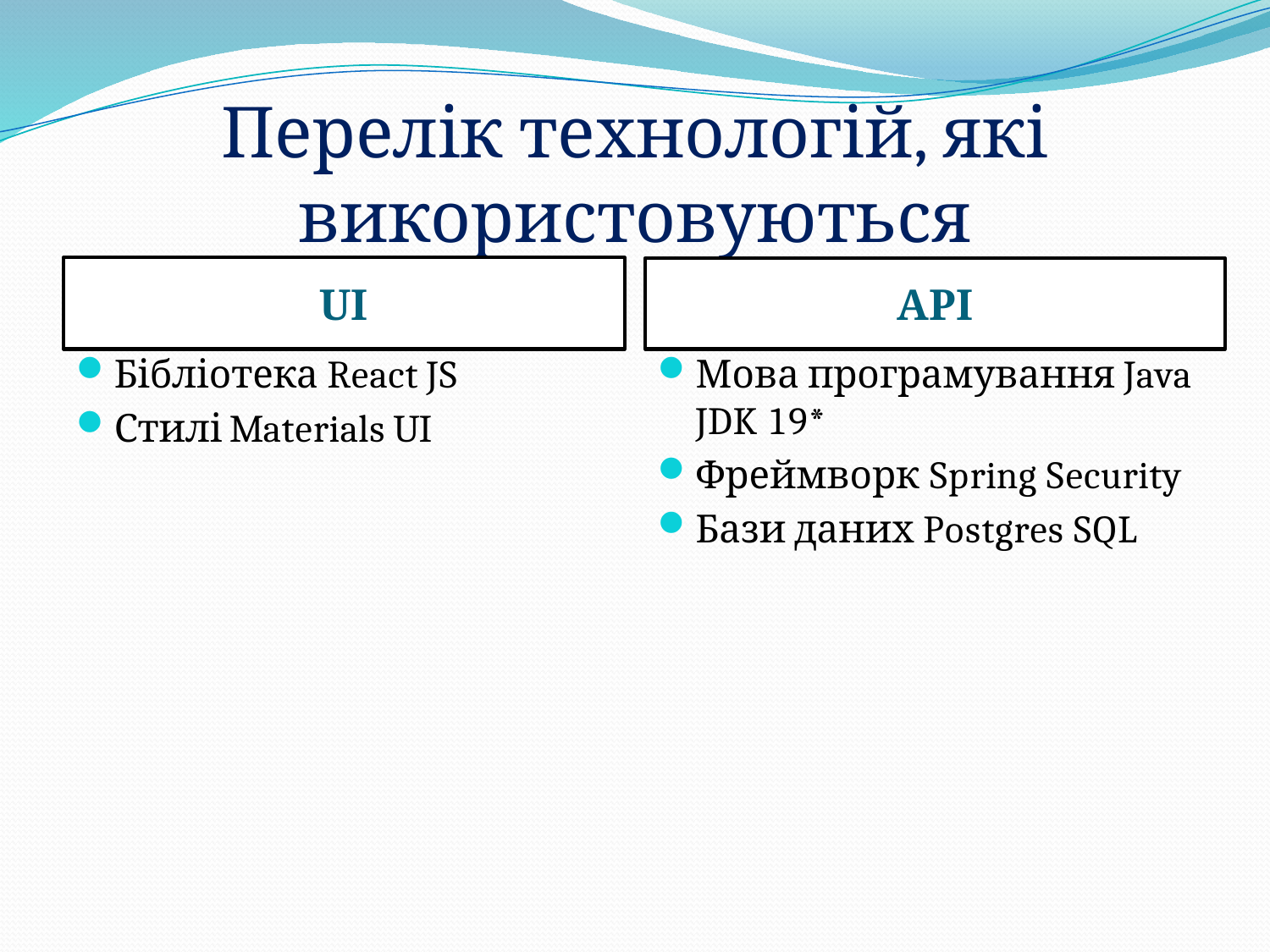

# Перелік технологій, які використовуються
UI
API
Бібліотека React JS
Стилі Materials UI
Мова програмування Java JDK 19*
Фреймворк Spring Security
Бази даних Postgres SQL